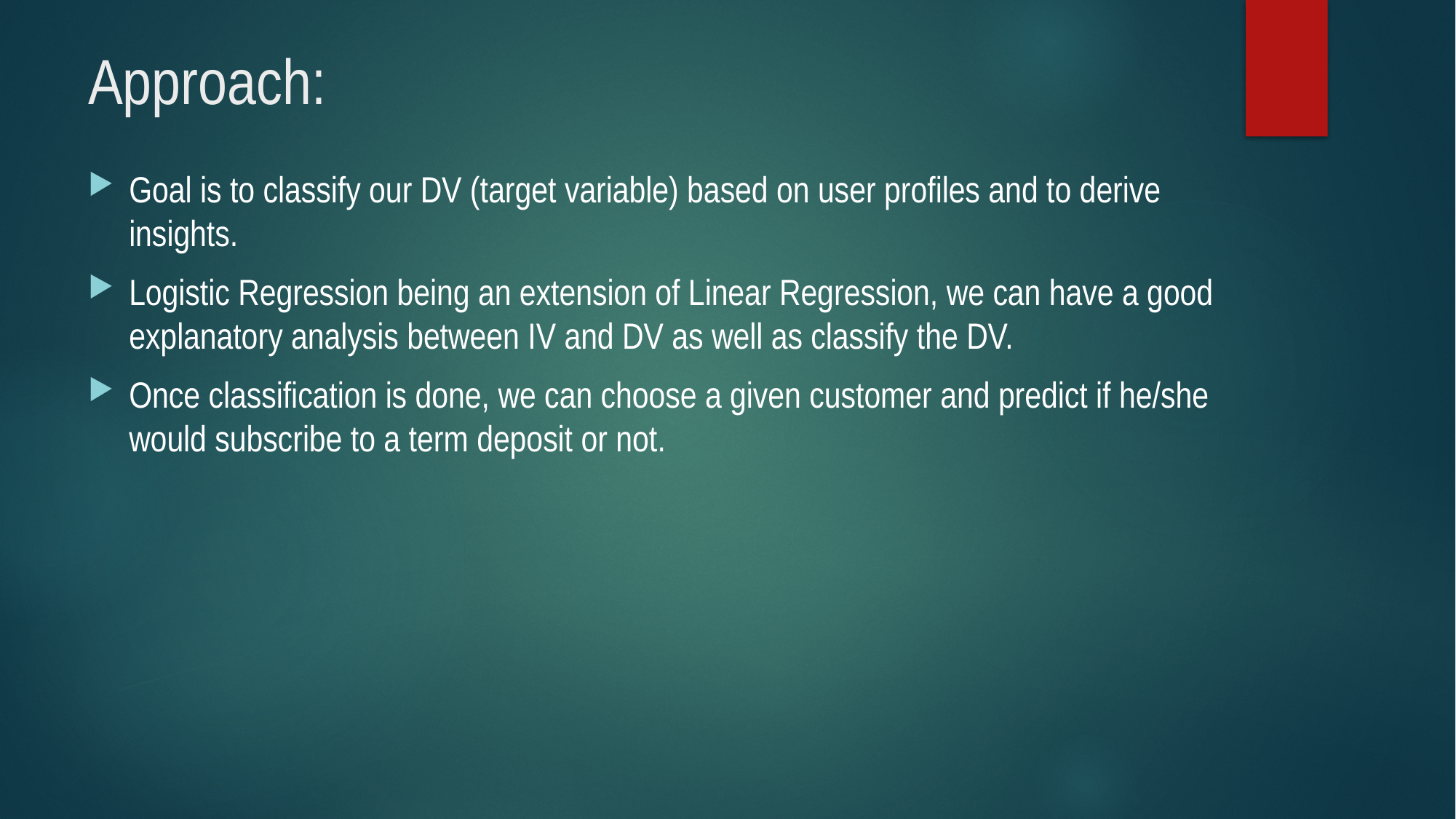

# Approach:
Goal is to classify our DV (target variable) based on user profiles and to derive insights.
Logistic Regression being an extension of Linear Regression, we can have a good explanatory analysis between IV and DV as well as classify the DV.
Once classification is done, we can choose a given customer and predict if he/she would subscribe to a term deposit or not.